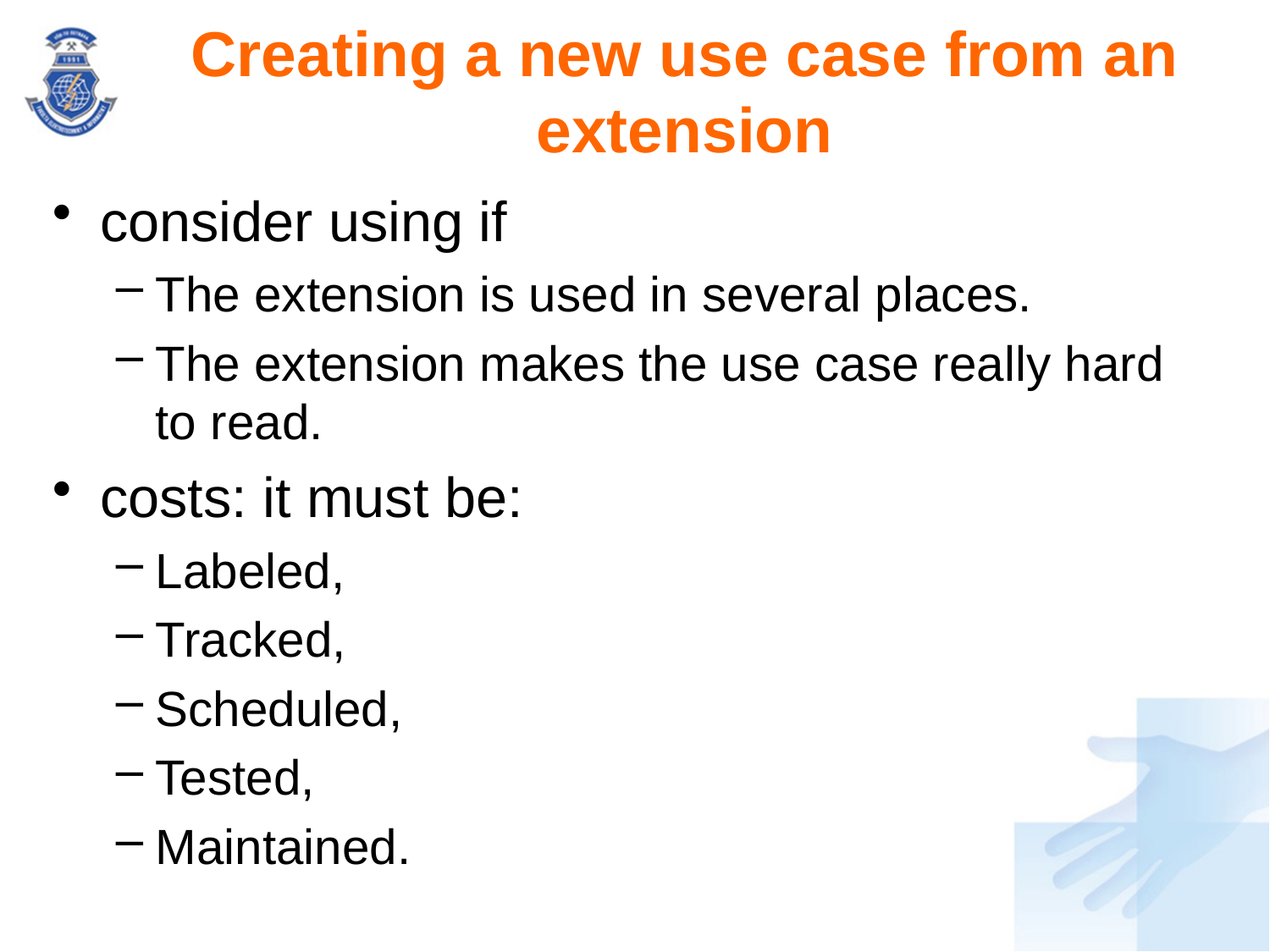

# Creating a new use case from an extension
consider using if
The extension is used in several places.
The extension makes the use case really hard to read.
costs: it must be:
Labeled,
Tracked,
Scheduled,
Tested,
Maintained.